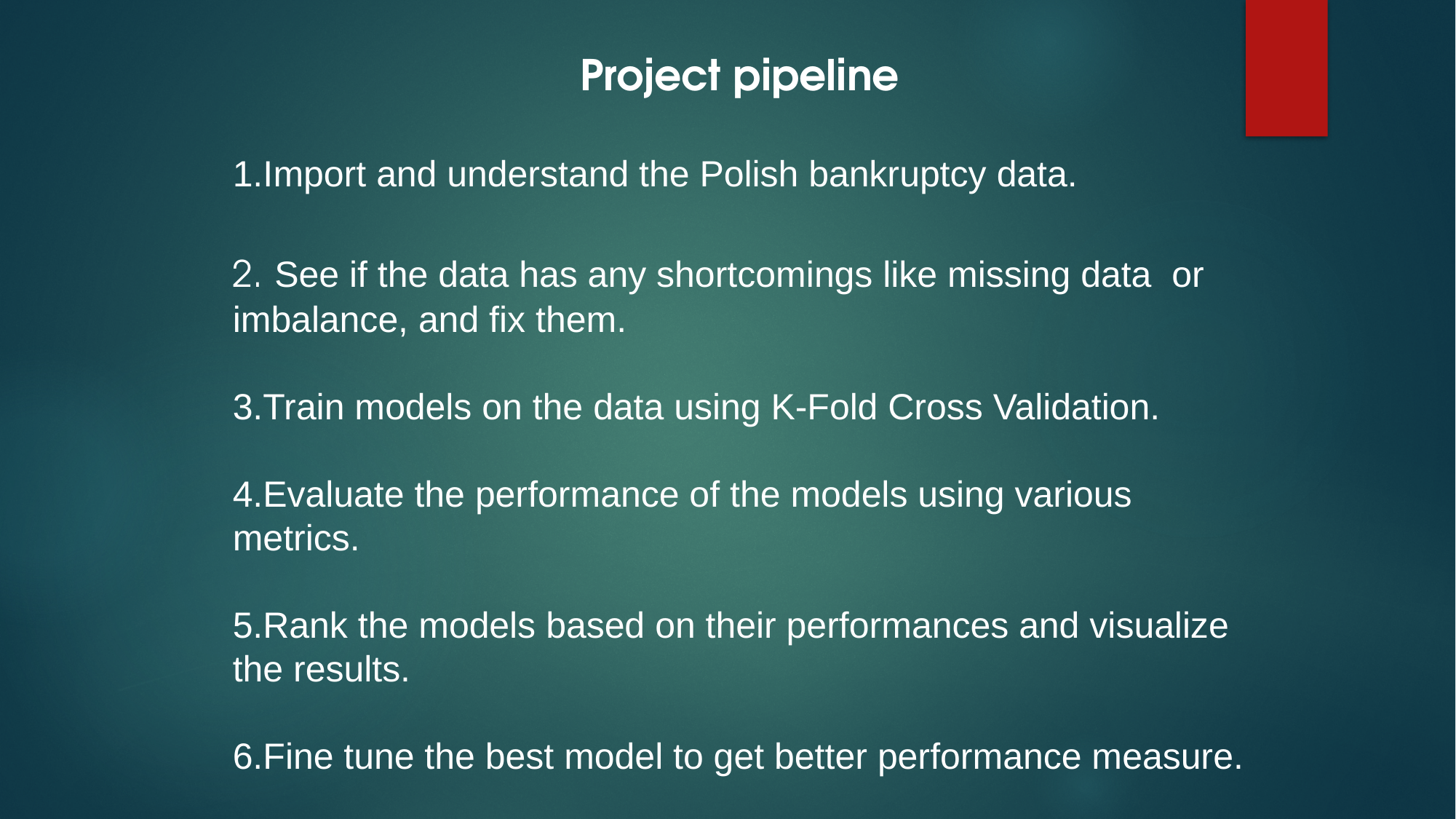

Project pipeline

1.Import and understand the Polish bankruptcy data.

2. See if the data has any shortcomings like missing data  or imbalance, and fix them.

3.Train models on the data using K-Fold Cross Validation.

4.Evaluate the performance of the models using various metrics.

5.Rank the models based on their performances and visualize the results.

6.Fine tune the best model to get better performance measure.